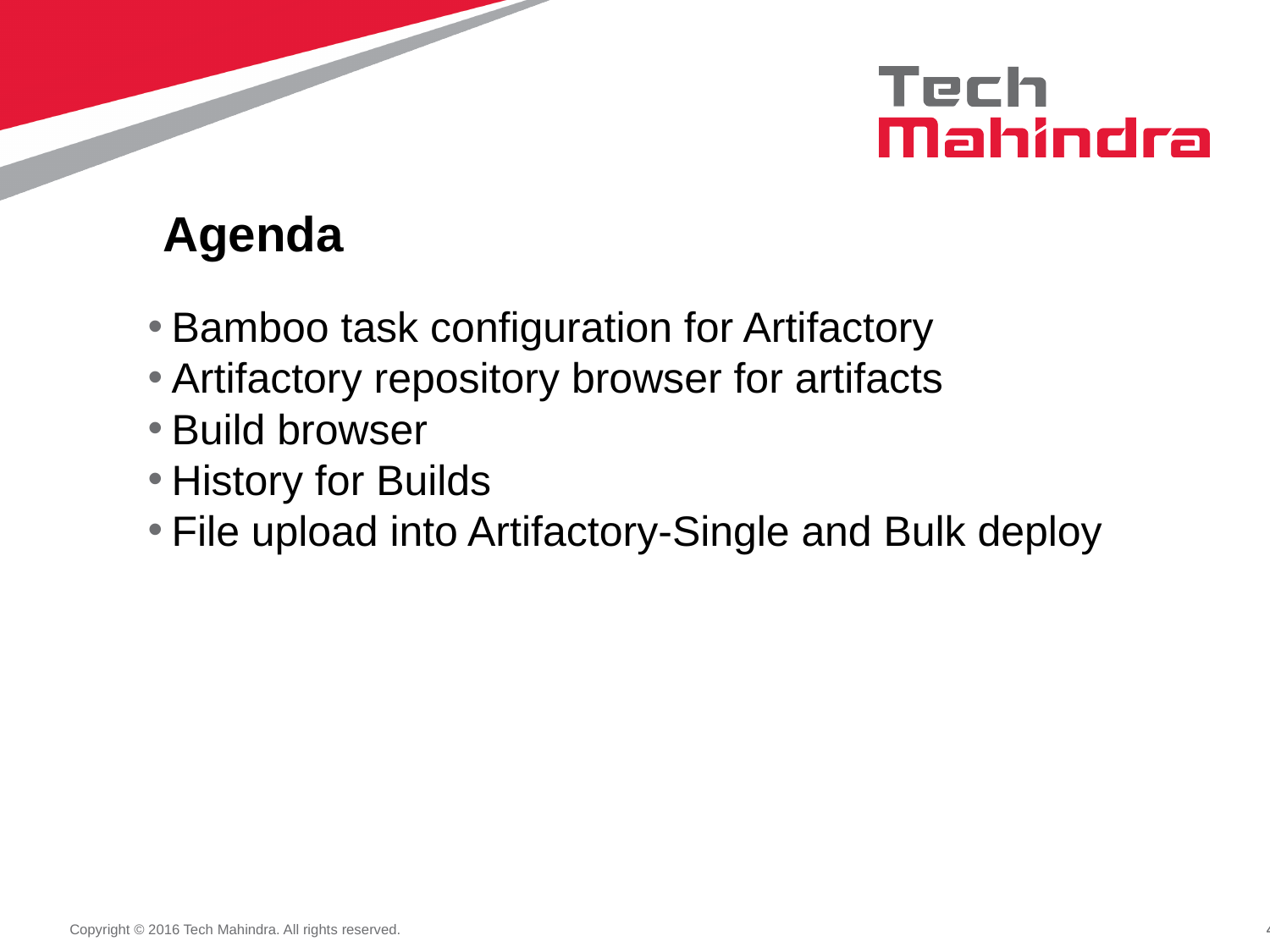

Agenda
Bamboo task configuration for Artifactory
Artifactory repository browser for artifacts
Build browser
History for Builds
File upload into Artifactory-Single and Bulk deploy